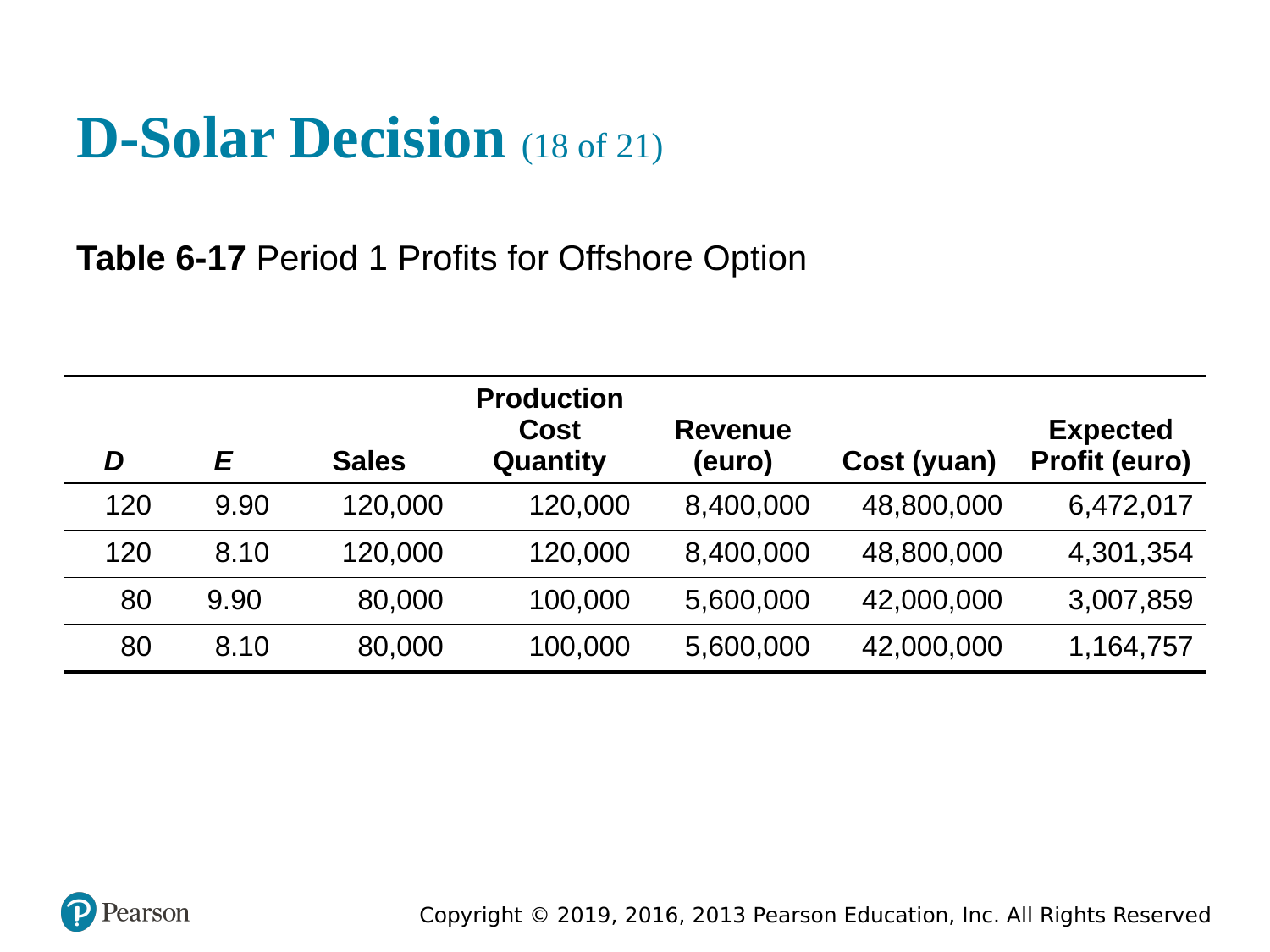

# D-Solar Decision (18 of 21)
Table 6-17 Period 1 Profits for Offshore Option
| D | E | Sales | Production Cost Quantity | Revenue (euro) | Cost (yuan) | Expected Profit (euro) |
| --- | --- | --- | --- | --- | --- | --- |
| 120 | 9.90 | 120,000 | 120,000 | 8,400,000 | 48,800,000 | 6,472,017 |
| 120 | 8.10 | 120,000 | 120,000 | 8,400,000 | 48,800,000 | 4,301,354 |
| 80 | 9.90 | 80,000 | 100,000 | 5,600,000 | 42,000,000 | 3,007,859 |
| 80 | 8.10 | 80,000 | 100,000 | 5,600,000 | 42,000,000 | 1,164,757 |